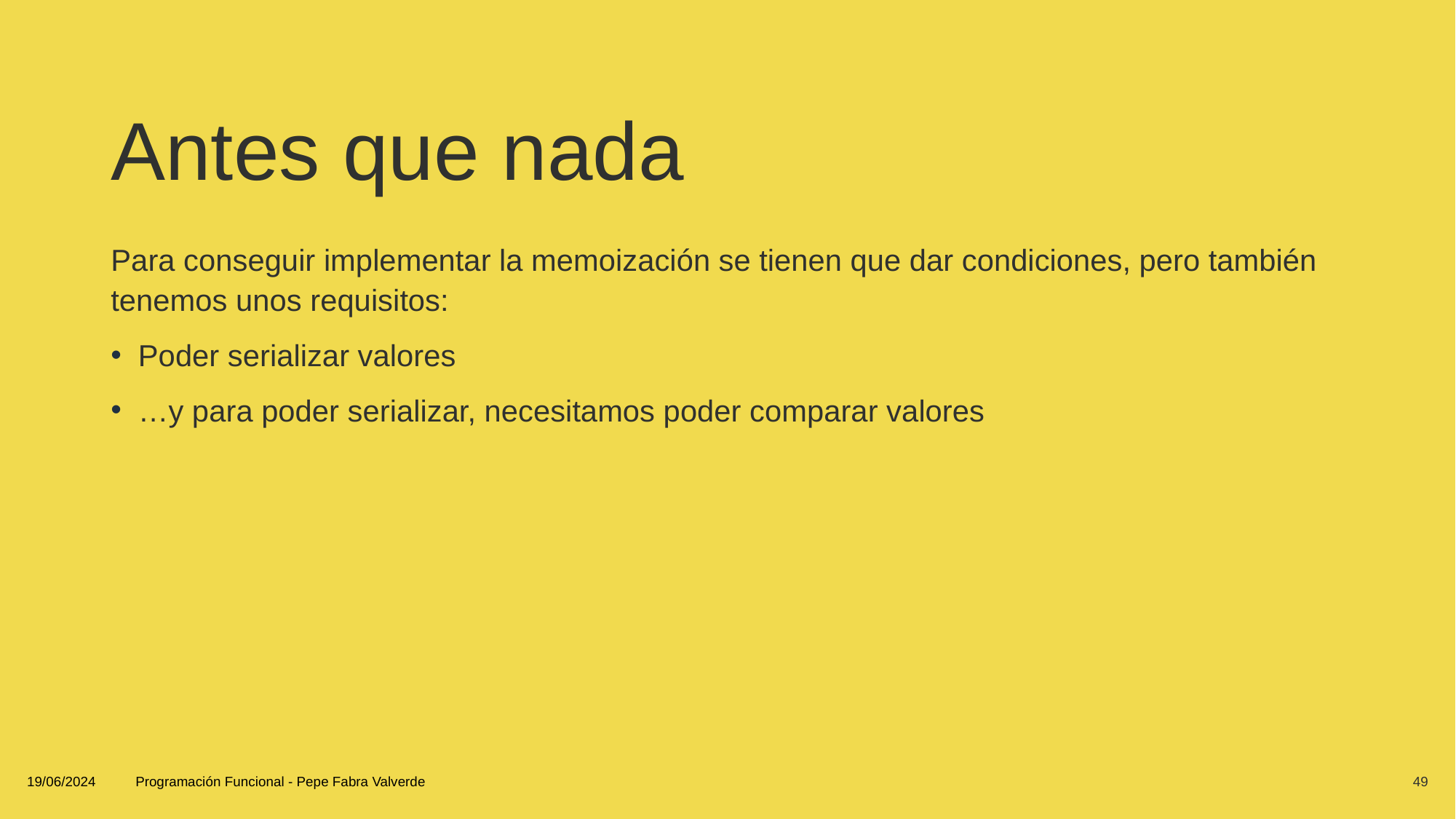

# Antes que nada
Para conseguir implementar la memoización se tienen que dar condiciones, pero también tenemos unos requisitos:
Poder serializar valores
…y para poder serializar, necesitamos poder comparar valores
19/06/2024
Programación Funcional - Pepe Fabra Valverde
49